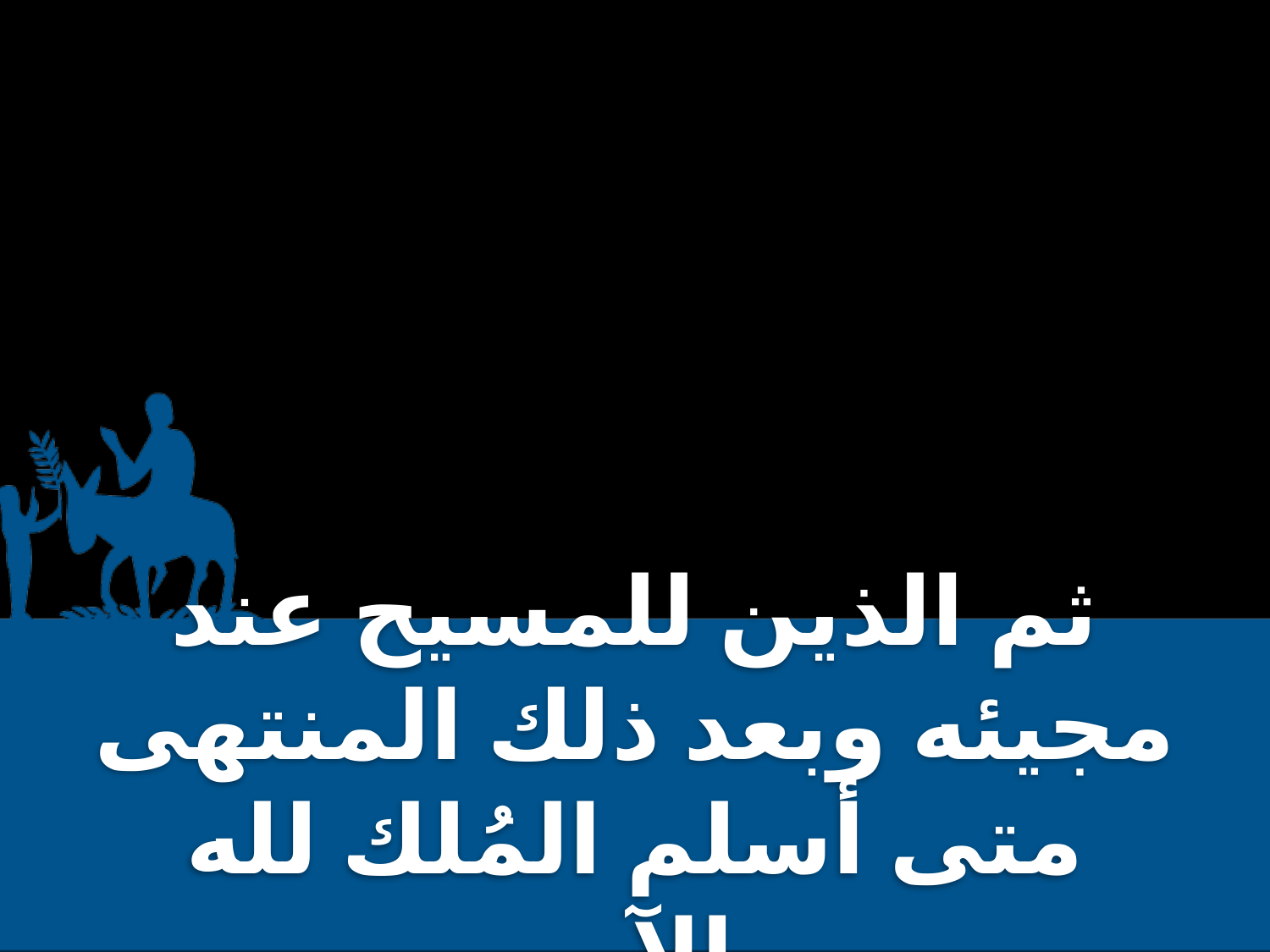

ثم الذين للمسيح عند مجيئه وبعد ذلك المنتهى متى أسلم المُلك لله الآب